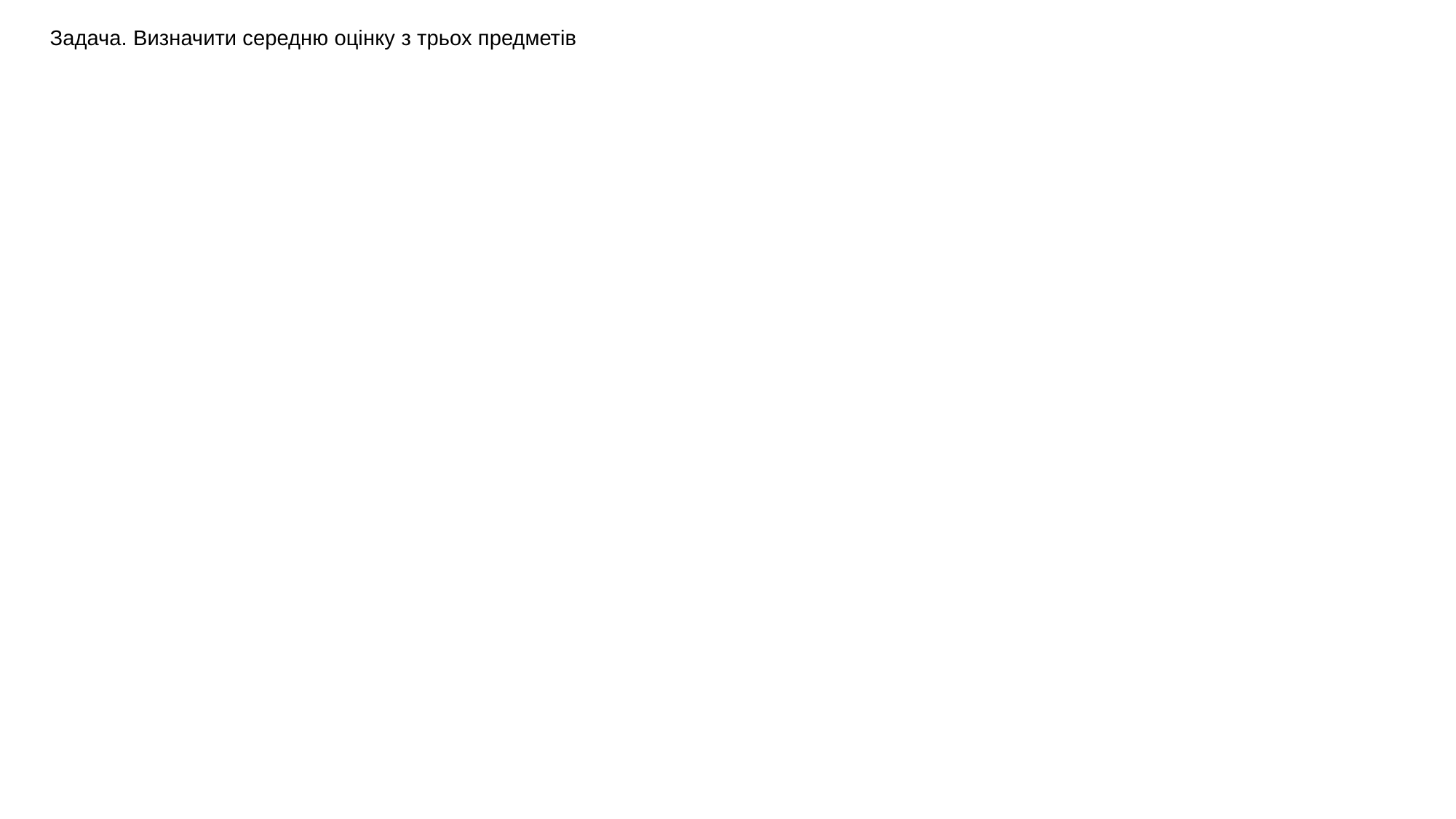

Задача. Визначити середню оцінку з трьох предметів